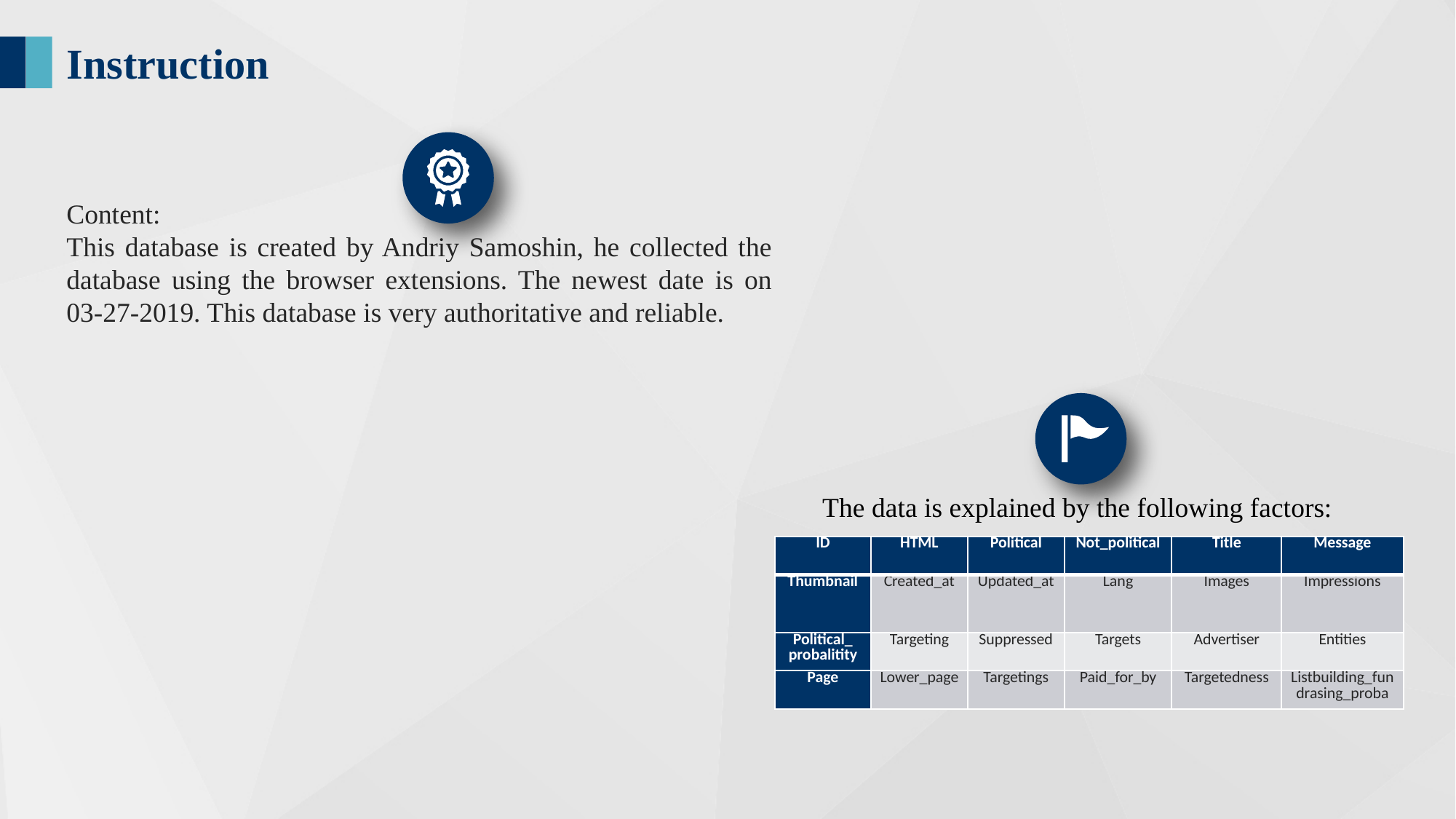

Instruction

Content:
This database is created by Andriy Samoshin, he collected the database using the browser extensions. The newest date is on 03-27-2019. This database is very authoritative and reliable.

The data is explained by the following factors:
| ID | HTML | Political | Not\_political | Title | Message |
| --- | --- | --- | --- | --- | --- |
| Thumbnail | Created\_at | Updated\_at | Lang | Images | Impressions |
| Political\_ probalitity | Targeting | Suppressed | Targets | Advertiser | Entities |
| Page | Lower\_page | Targetings | Paid\_for\_by | Targetedness | Listbuilding\_fundrasing\_proba |